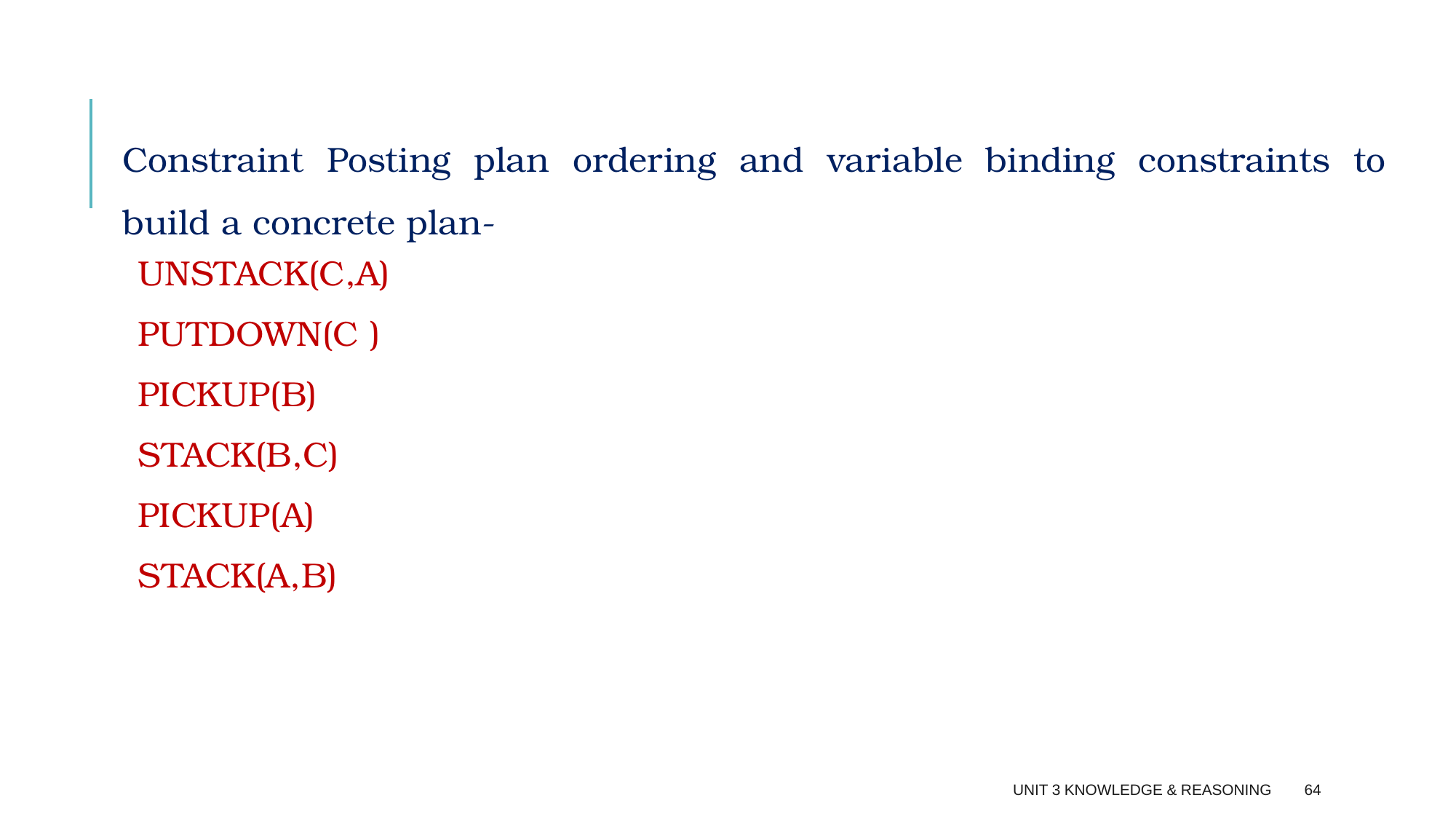

Constraint Posting plan ordering and variable binding constraints to build a concrete plan-
UNSTACK(C,A)
PUTDOWN(C )
PICKUP(B)
STACK(B,C)
PICKUP(A)
STACK(A,B)
Unit 3 Knowledge & Reasoning
64